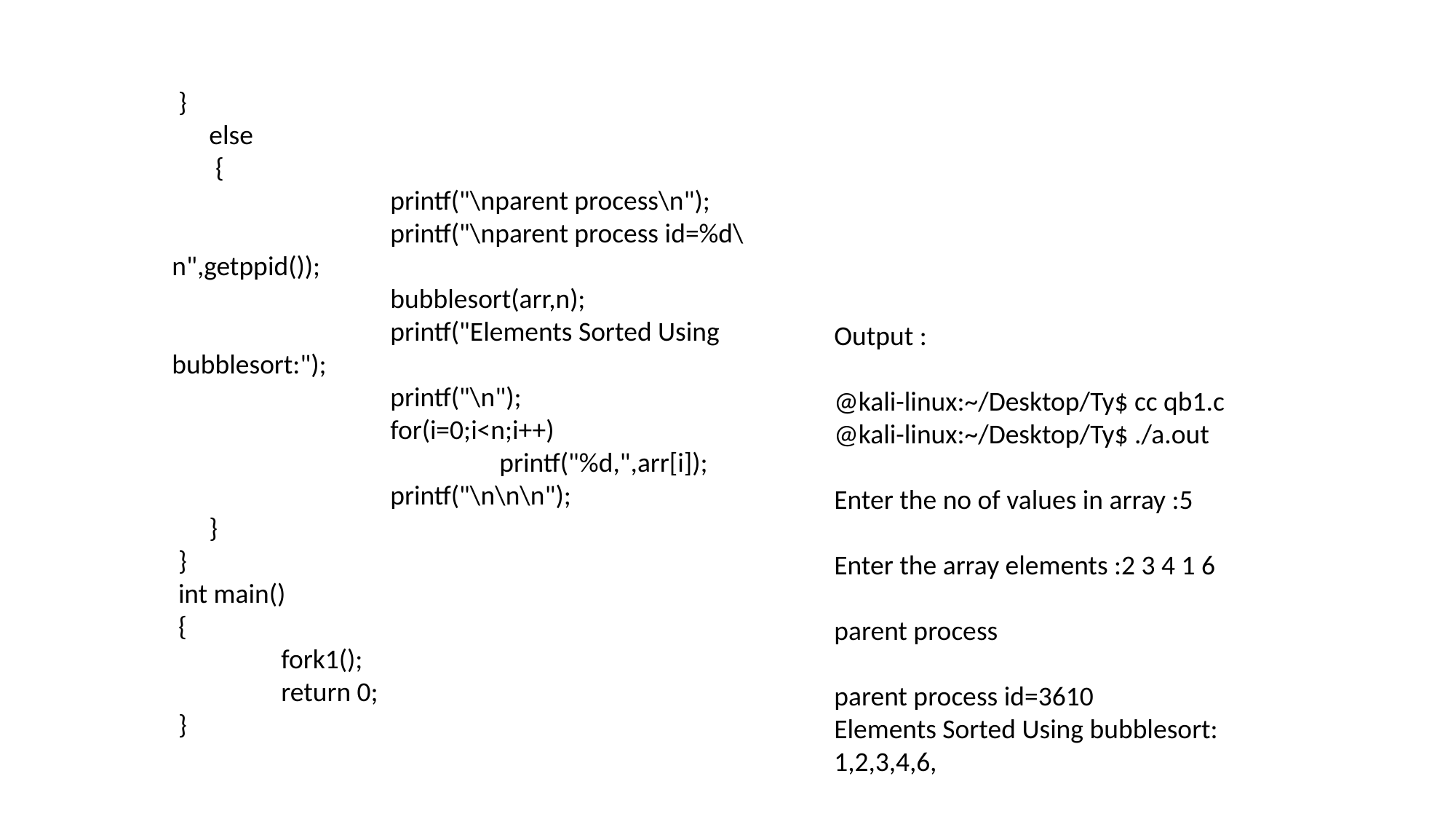

}
      else
       {
     		printf("\nparent process\n");
     		printf("\nparent process id=%d\n",getppid());
	 	bubblesort(arr,n);
		printf("Elements Sorted Using bubblesort:");
     		printf("\n");
      		for(i=0;i<n;i++)
    			printf("%d,",arr[i]);
    		printf("\n\n\n");
      }
 }
 int main()
 {
   	fork1();
   	return 0;
 }

Output :

@kali-linux:~/Desktop/Ty$ cc qb1.c
@kali-linux:~/Desktop/Ty$ ./a.out

Enter the no of values in array :5

Enter the array elements :2 3 4 1 6

parent process

parent process id=3610
Elements Sorted Using bubblesort:
1,2,3,4,6,